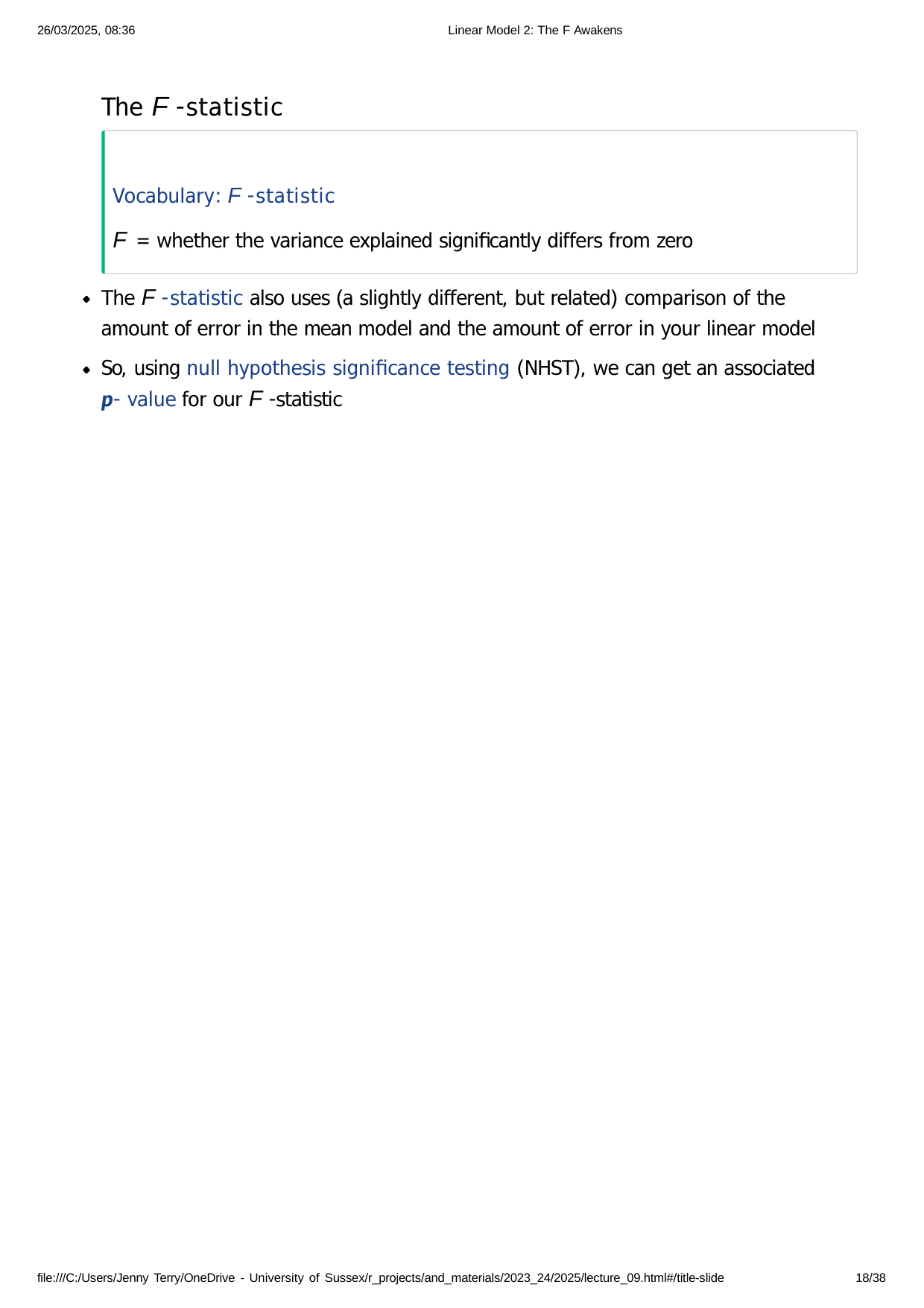

26/03/2025, 08:36
Linear Model 2: The F Awakens
The F -statistic

Vocabulary: F -statistic
F = whether the variance explained significantly differs from zero
The F -statistic also uses (a slightly different, but related) comparison of the amount of error in the mean model and the amount of error in your linear model
So, using null hypothesis significance testing (NHST), we can get an associated p- value for our F -statistic

file:///C:/Users/Jenny Terry/OneDrive - University of Sussex/r_projects/and_materials/2023_24/2025/lecture_09.html#/title-slide
18/38